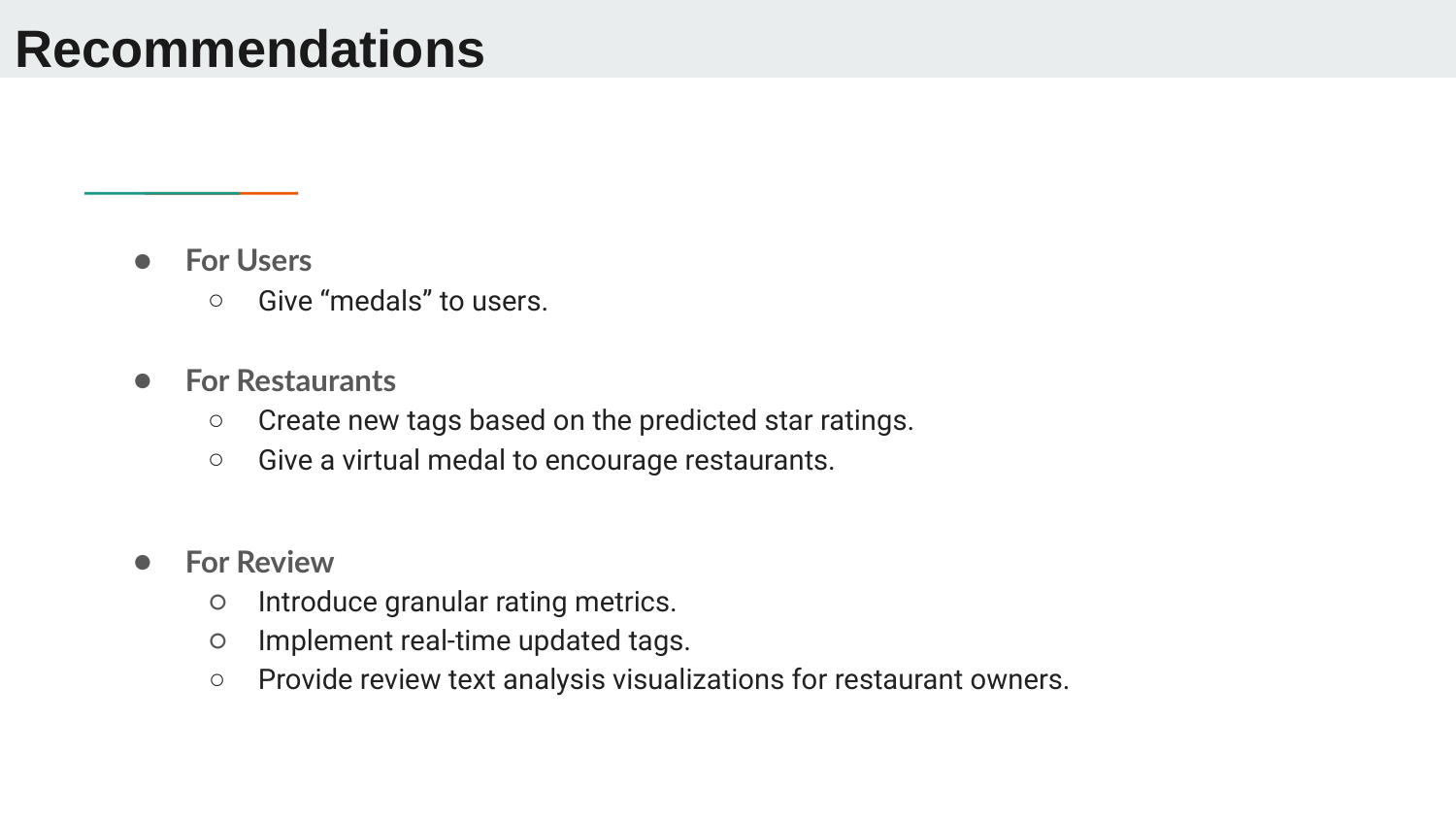

# Recommendations
For Users
Give “medals” to users.

For Restaurants
Create new tags based on the predicted star ratings.
Give a virtual medal to encourage restaurants.

For Review
Introduce granular rating metrics.
Implement real-time updated tags.
Provide review text analysis visualizations for restaurant owners.